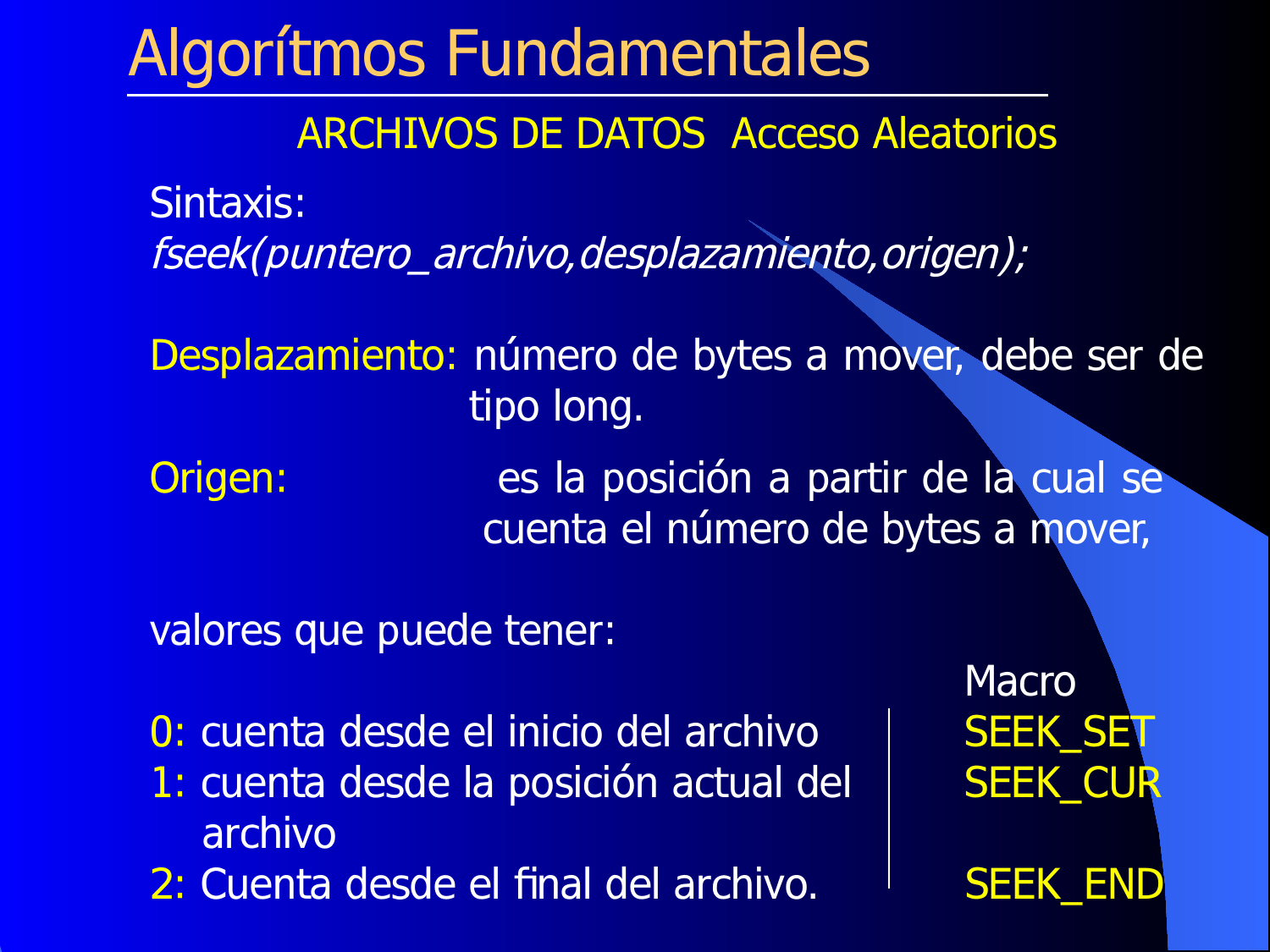

Algorítmos Fundamentales
ARCHIVOS DE DATOS  Acceso Aleatorios
Sintaxis:
fseek(puntero_archivo,desplazamiento,origen);

Desplazamiento: número de bytes a mover, debe ser de 		     tipo long.
Origen:	      es la posición a partir de la cual se 			      cuenta el número de bytes a mover,

valores que puede tener:
						    Macro
0: cuenta desde el inicio del archivo	    SEEK_SET
1: cuenta desde la posición actual del	    SEEK_CUR
    archivo
2: Cuenta desde el final del archivo.           SEEK_END